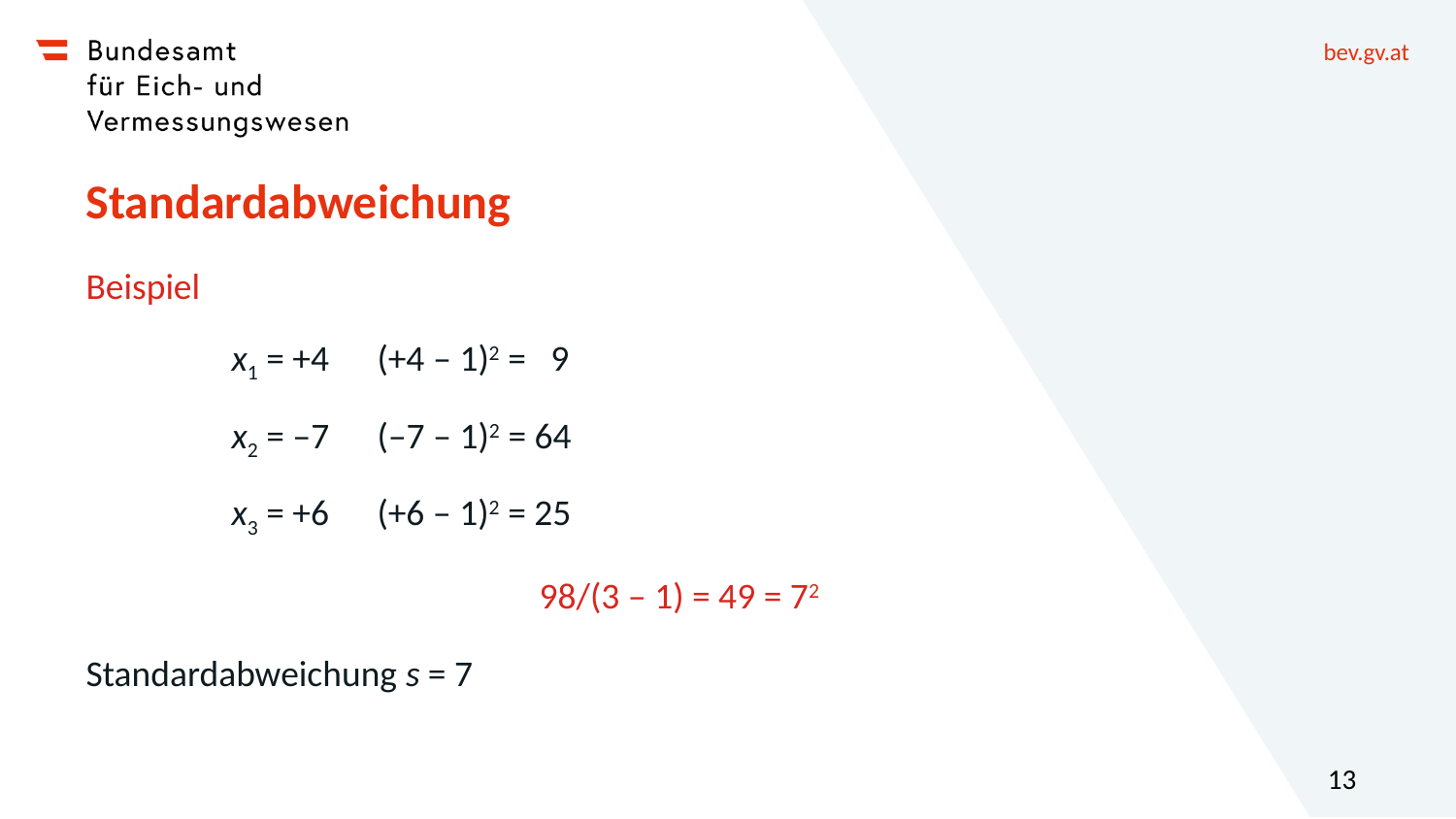

# Standardabweichung
Beispiel
	x1 = +4	(+4 ‒ 1)2 =   9
	x2 = ‒7	(‒7 ‒ 1)2 = 64
	x3 = +6	(+6 ‒ 1)2 = 25
	     		  98/(3 ‒ 1) = 49 = 72
Standardabweichung s = 7

13